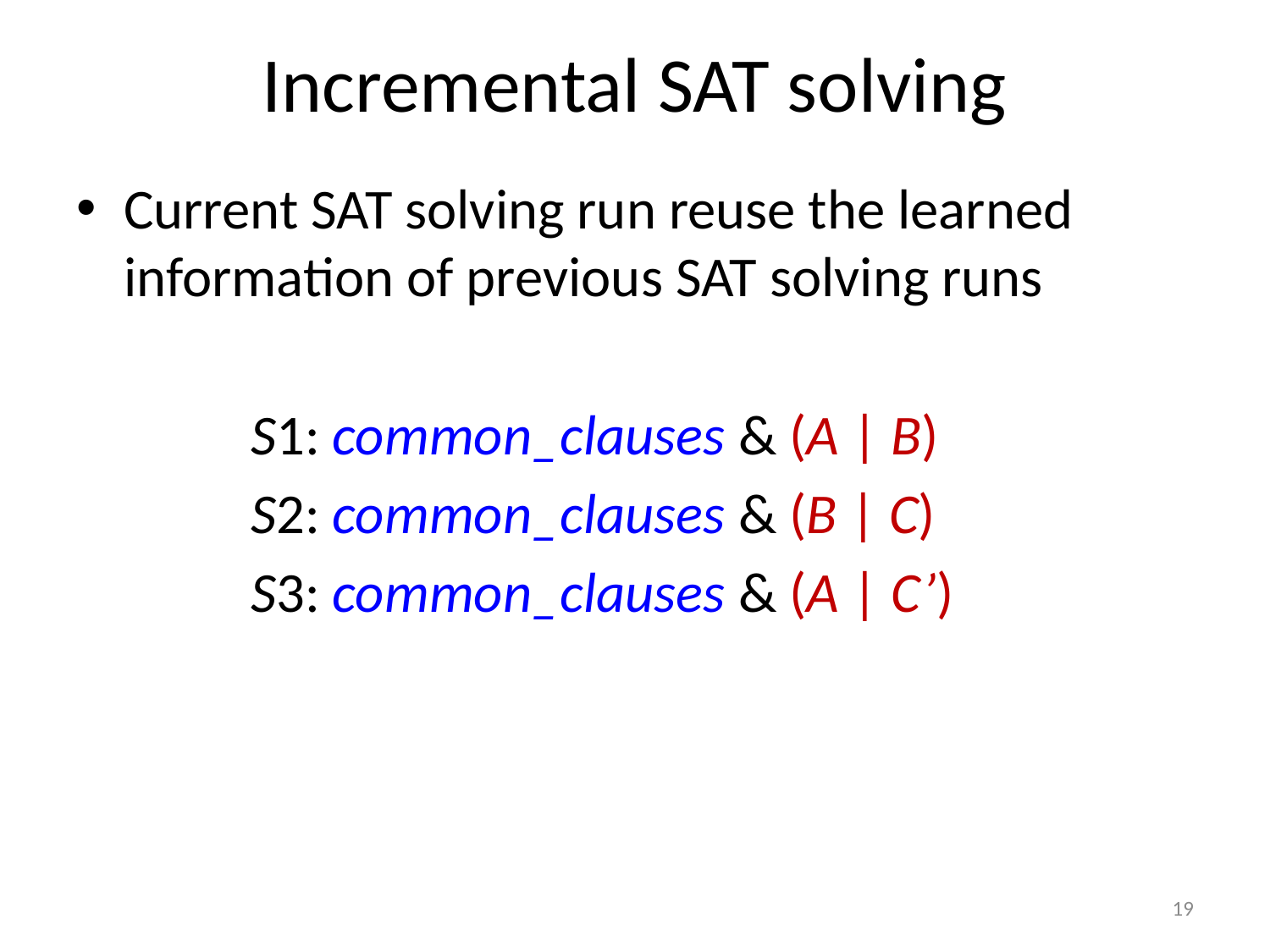

# Incremental SAT solving
Current SAT solving run reuse the learned information of previous SAT solving runs

		S1: common_clauses & (A | B)
		S2: common_clauses & (B | C)
		S3: common_clauses & (A | C’)
19